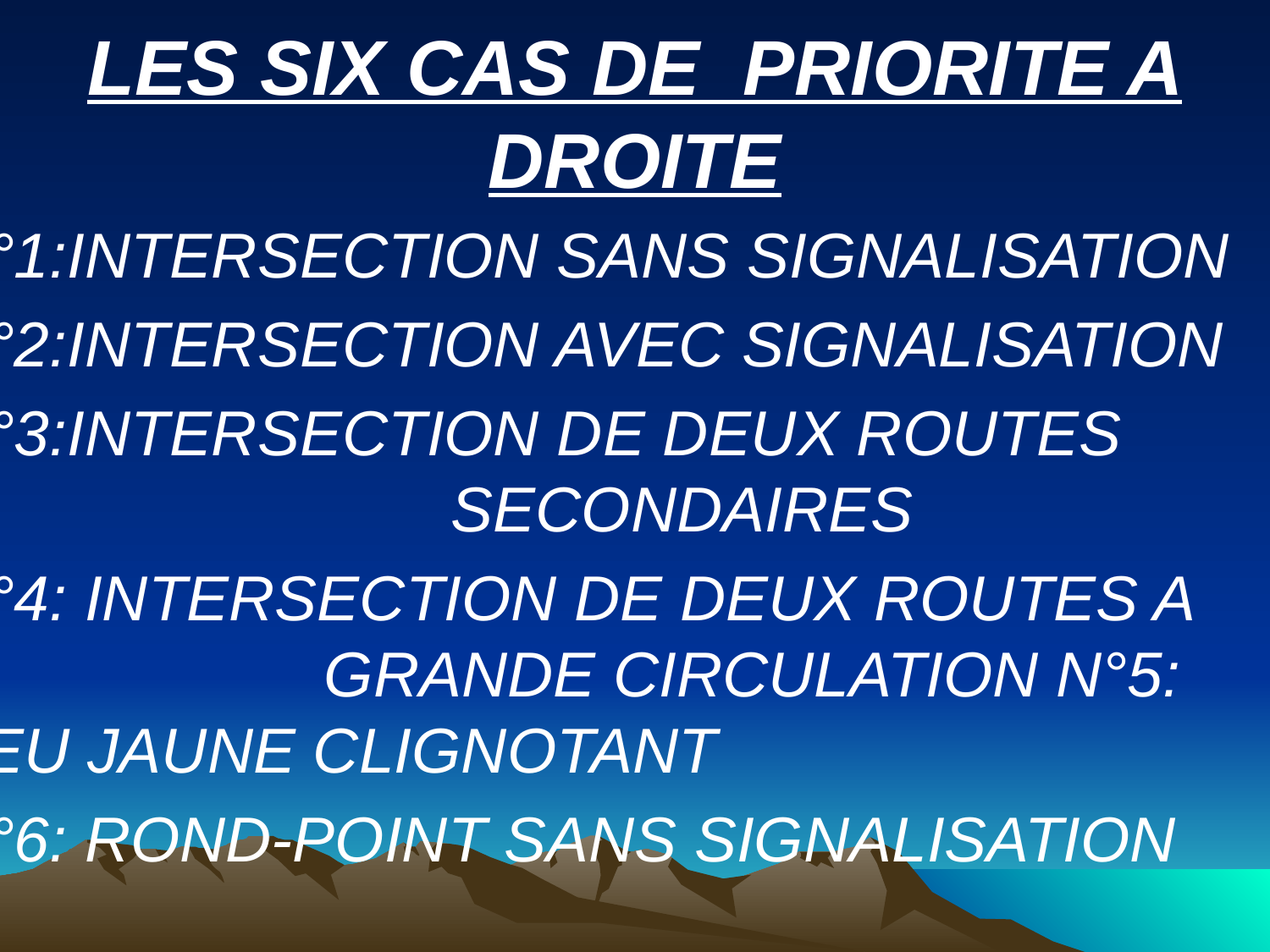

# LES SIX CAS DE  PRIORITE A DROITE
N°1:INTERSECTION SANS SIGNALISATION
N°2:INTERSECTION AVEC SIGNALISATION
N°3:INTERSECTION DE DEUX ROUTES                 			SECONDAIRES
N°4: INTERSECTION DE DEUX ROUTES A 				GRANDE CIRCULATION N°5: FEU JAUNE CLIGNOTANT
N°6: ROND-POINT SANS SIGNALISATION